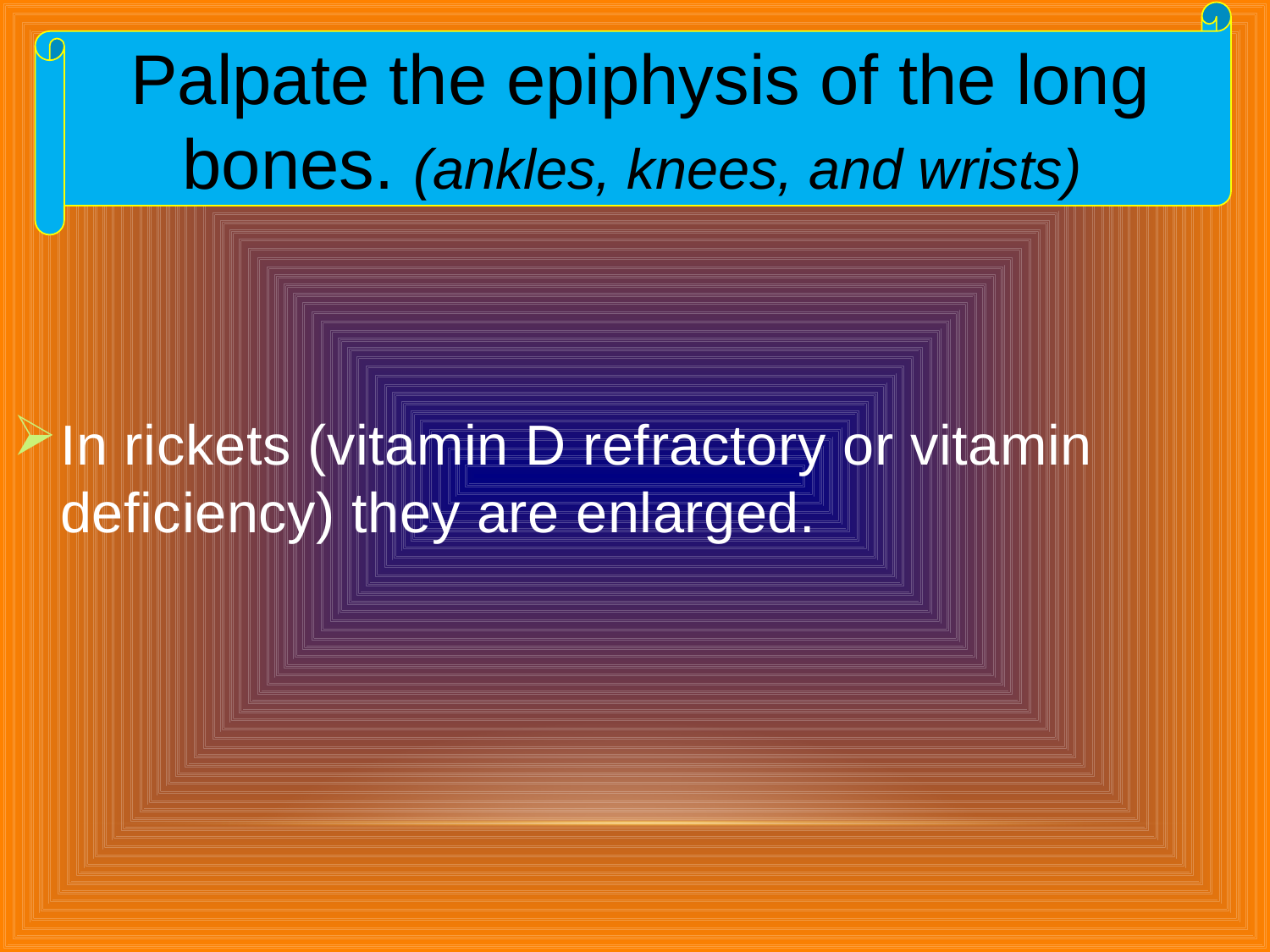

Palpate the epiphysis of the long bones. (ankles, knees, and wrists)
In rickets (vitamin D refractory or vitamin deficiency) they are enlarged.
37